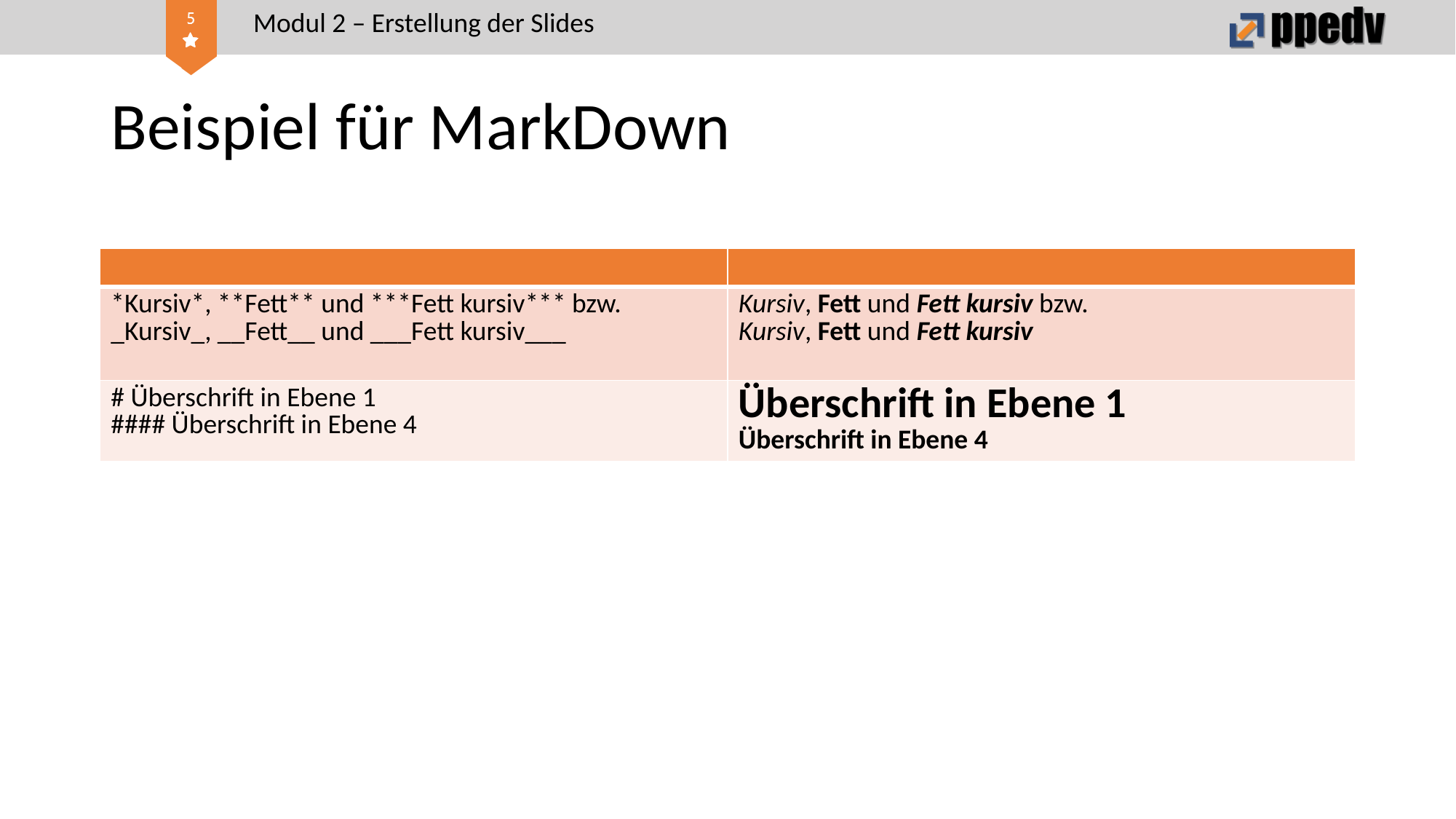

Modul 2 – Erstellung der Slides
# Beispiel für MarkDown
|  |  |
| --- | --- |
| \*Kursiv\*, \*\*Fett\*\* und \*\*\*Fett kursiv\*\*\* bzw. \_Kursiv\_, \_\_Fett\_\_ und \_\_\_Fett kursiv\_\_\_ | Kursiv, Fett und Fett kursiv bzw. Kursiv, Fett und Fett kursiv |
| # Überschrift in Ebene 1 #### Überschrift in Ebene 4 | Überschrift in Ebene 1 Überschrift in Ebene 4 |